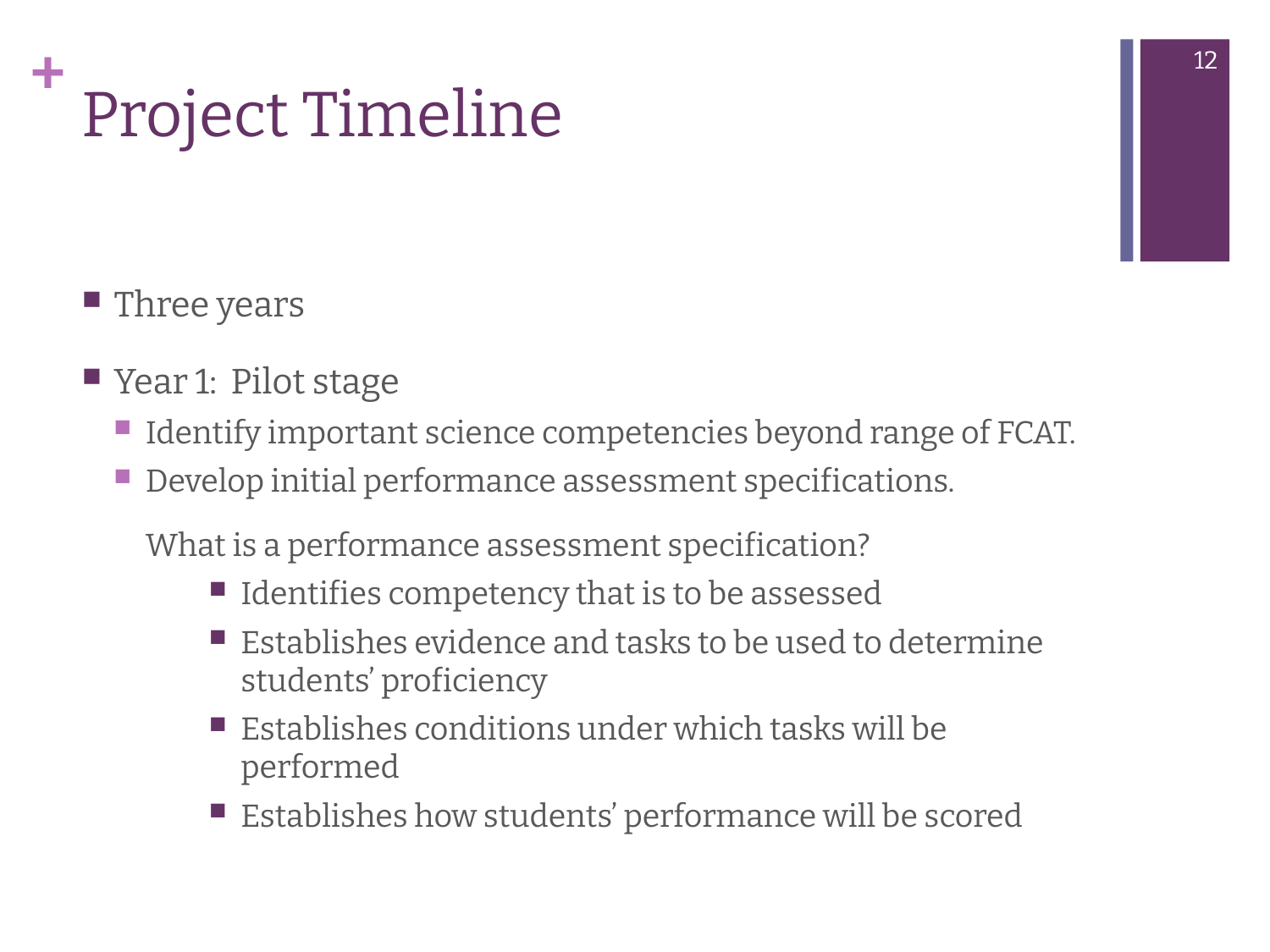

12
# Project Timeline
Three years
Year 1:  Pilot stage
Identify important science competencies beyond range of FCAT.
Develop initial performance assessment specifications.
What is a performance assessment specification?
Identifies competency that is to be assessed
Establishes evidence and tasks to be used to determine students’ proficiency
Establishes conditions under which tasks will be performed
Establishes how students’ performance will be scored